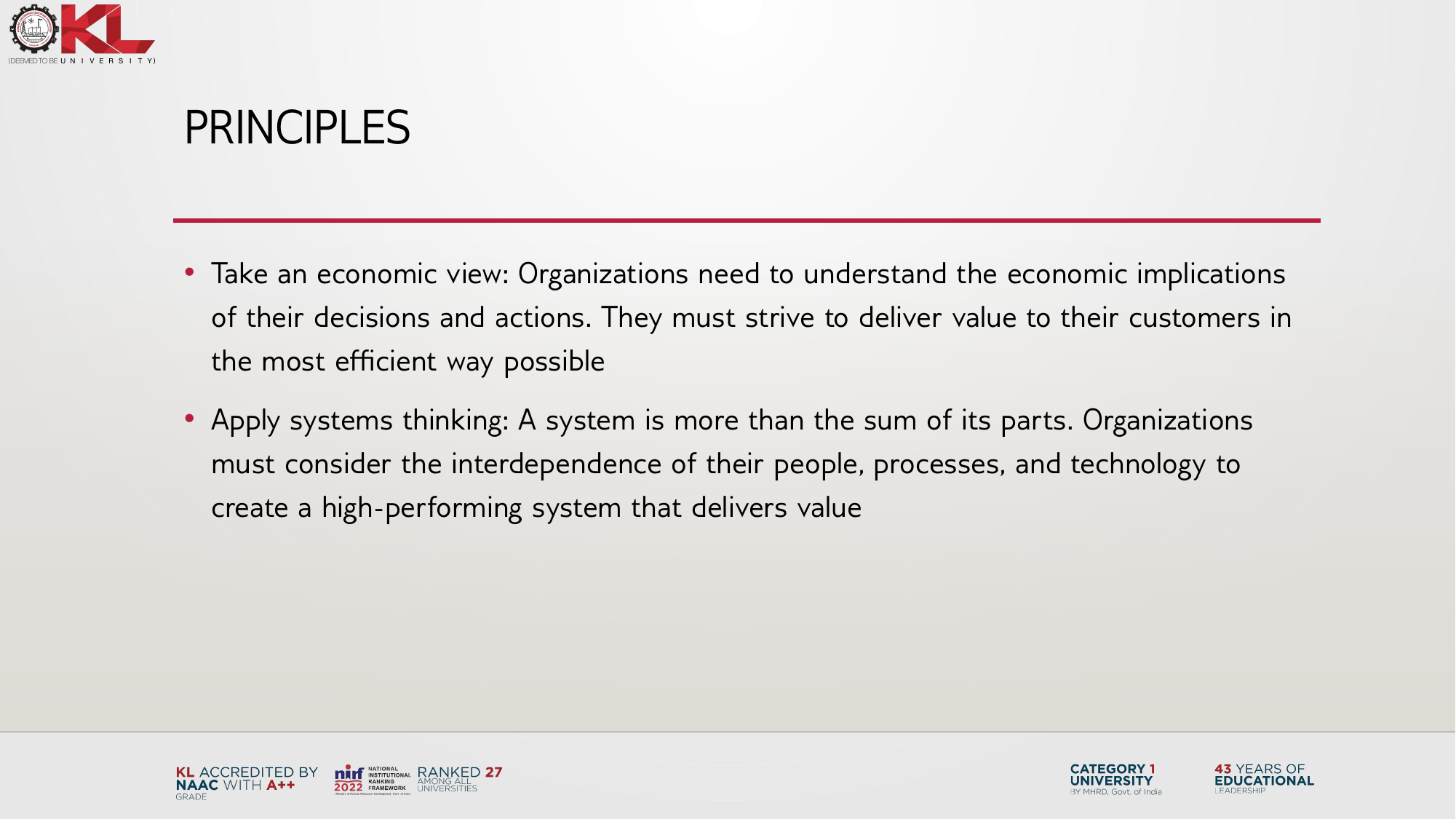

# principles
Take an economic view: Organizations need to understand the economic implications of their decisions and actions. They must strive to deliver value to their customers in the most efficient way possible
Apply systems thinking: A system is more than the sum of its parts. Organizations must consider the interdependence of their people, processes, and technology to create a high-performing system that delivers value

6